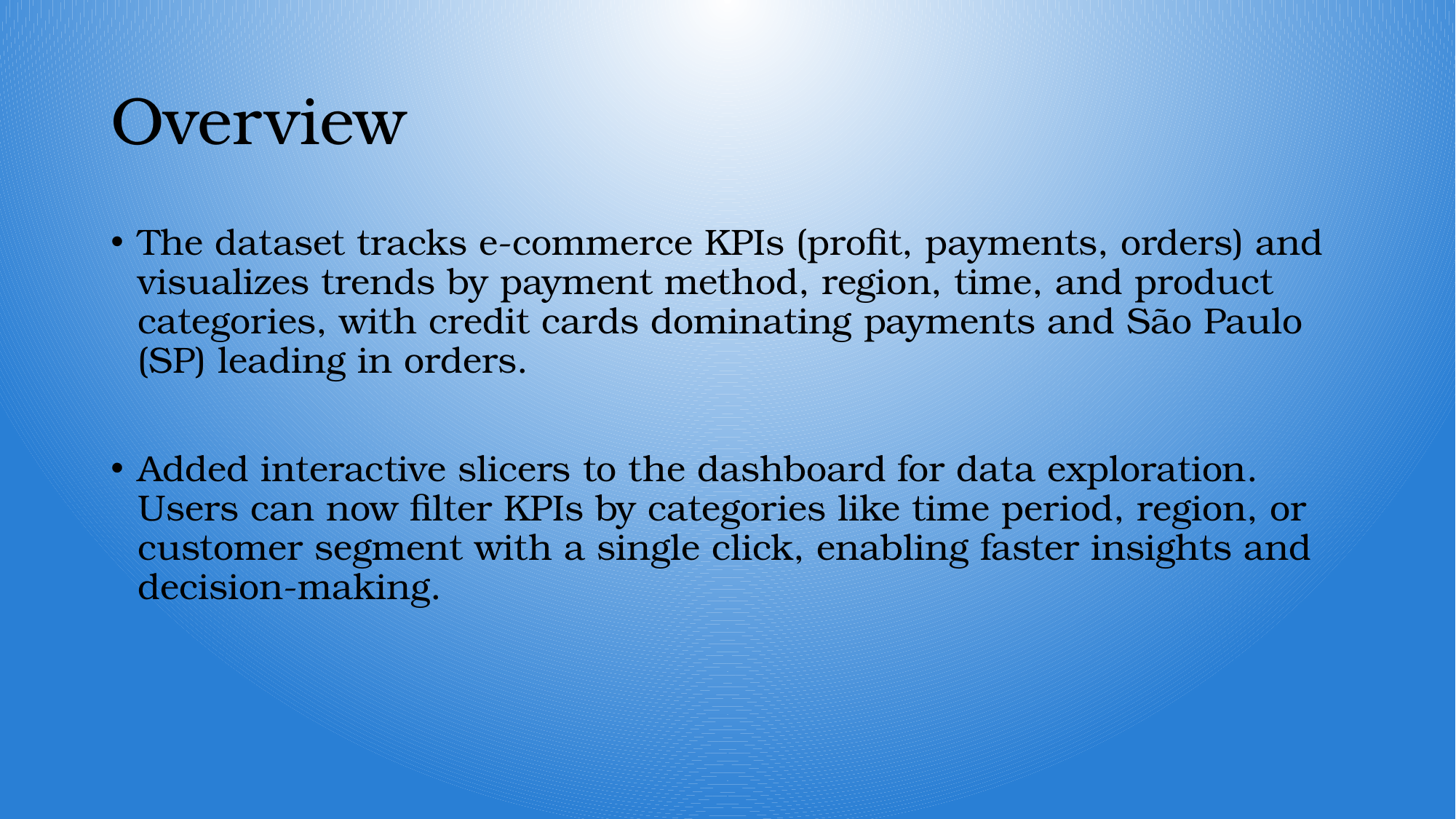

# Overview
The dataset tracks e-commerce KPIs (profit, payments, orders) and visualizes trends by payment method, region, time, and product categories, with credit cards dominating payments and São Paulo (SP) leading in orders.

Added interactive slicers to the dashboard for data exploration. Users can now filter KPIs by categories like time period, region, or customer segment with a single click, enabling faster insights and decision-making.